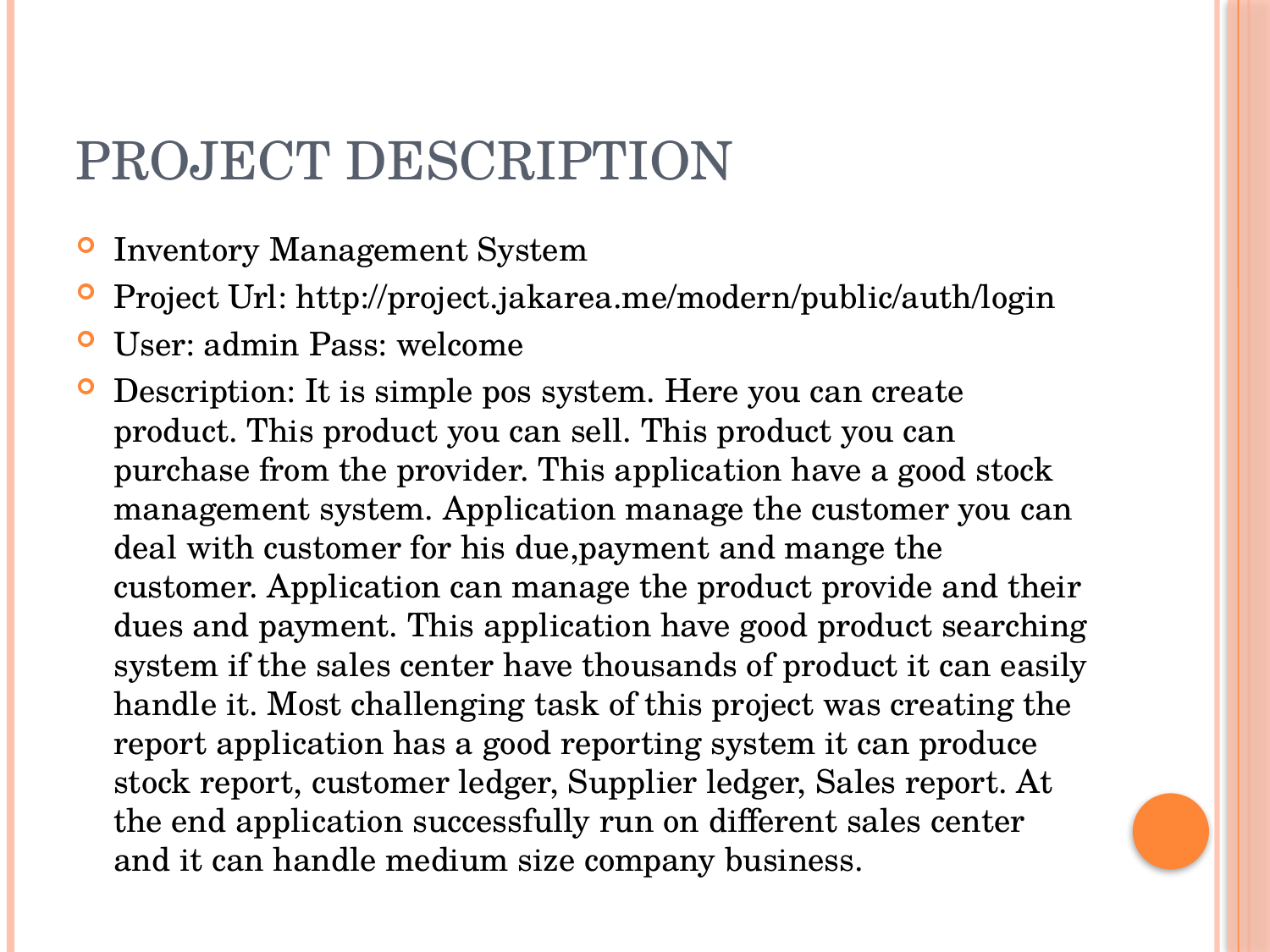

# Project Description
Inventory Management System
Project Url: http://project.jakarea.me/modern/public/auth/login
User: admin Pass: welcome
Description: It is simple pos system. Here you can create product. This product you can sell. This product you can purchase from the provider. This application have a good stock management system. Application manage the customer you can deal with customer for his due,payment and mange the customer. Application can manage the product provide and their dues and payment. This application have good product searching system if the sales center have thousands of product it can easily handle it. Most challenging task of this project was creating the report application has a good reporting system it can produce stock report, customer ledger, Supplier ledger, Sales report. At the end application successfully run on different sales center and it can handle medium size company business.